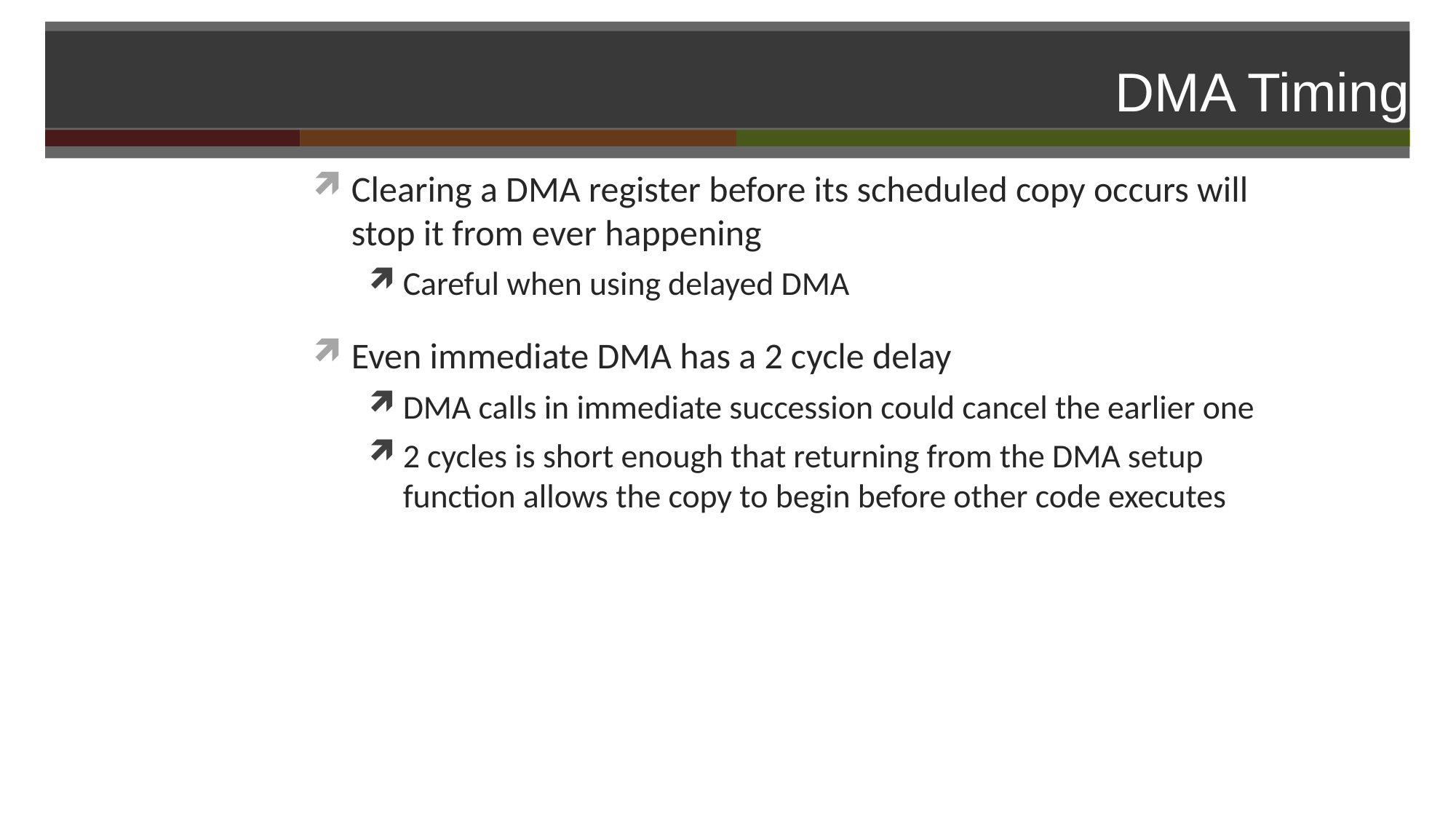

# DMA Timing
Clearing a DMA register before its scheduled copy occurs will stop it from ever happening
Careful when using delayed DMA
Even immediate DMA has a 2 cycle delay
DMA calls in immediate succession could cancel the earlier one
2 cycles is short enough that returning from the DMA setup function allows the copy to begin before other code executes